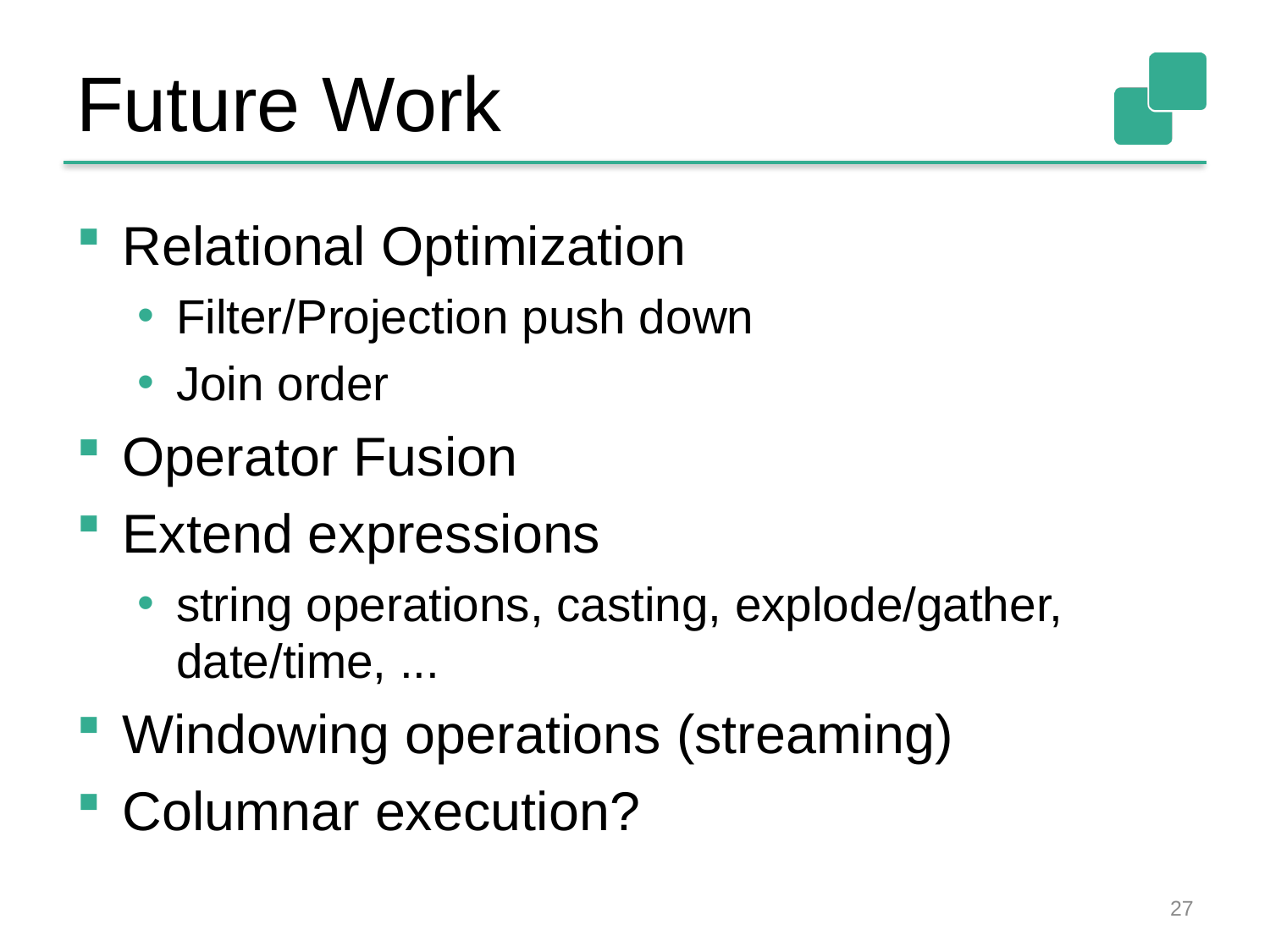

# Future Work
Relational Optimization
Filter/Projection push down
Join order
Operator Fusion
Extend expressions
string operations, casting, explode/gather, date/time, ...
Windowing operations (streaming)
Columnar execution?
27